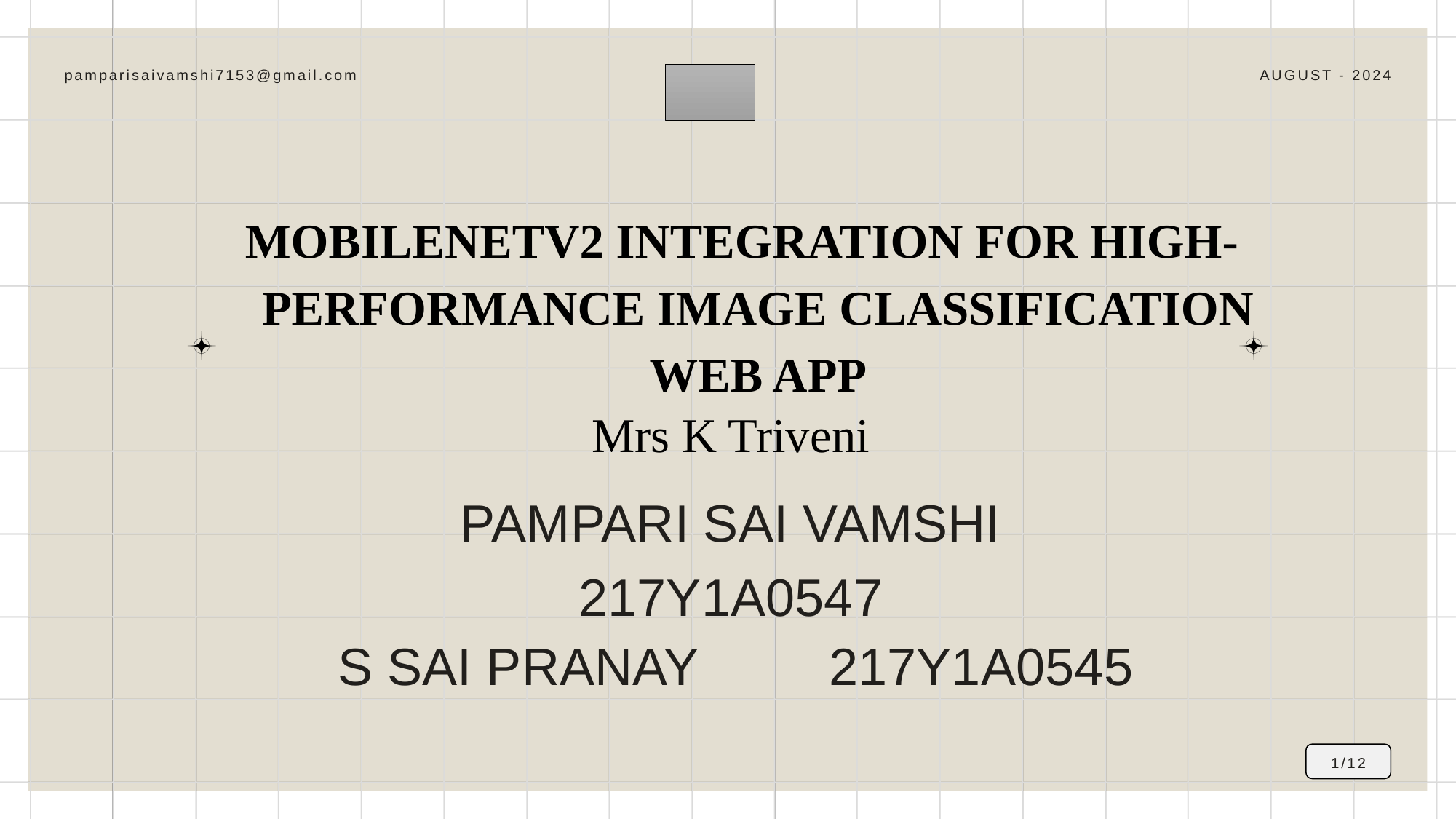

AUGUST - 2024
pamparisaivamshi7153@gmail.com

MobileNetV2 integration for high-performance image classification web app

Mrs K Triveni
PAMPARI SAI VAMSHI
217Y1A0547
S SAI PRANAY         217Y1A0545

1/12